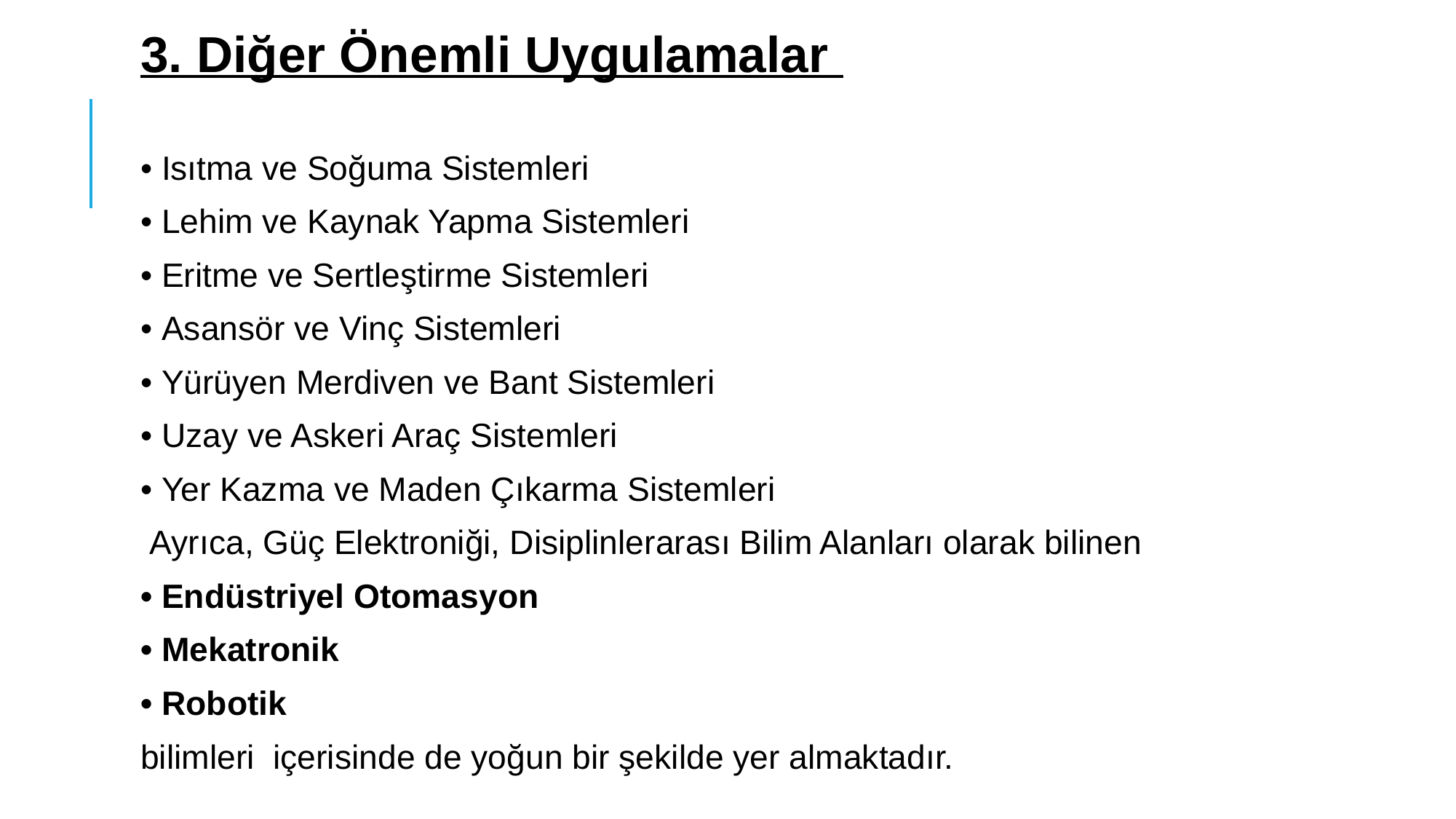

3. Diğer Önemli Uygulamalar

• Isıtma ve Soğuma Sistemleri
• Lehim ve Kaynak Yapma Sistemleri
• Eritme ve Sertleştirme Sistemleri
• Asansör ve Vinç Sistemleri
• Yürüyen Merdiven ve Bant Sistemleri
• Uzay ve Askeri Araç Sistemleri
• Yer Kazma ve Maden Çıkarma Sistemleri
 Ayrıca, Güç Elektroniği, Disiplinlerarası Bilim Alanları olarak bilinen
• Endüstriyel Otomasyon
• Mekatronik
• Robotik
bilimleri  içerisinde de yoğun bir şekilde yer almaktadır.